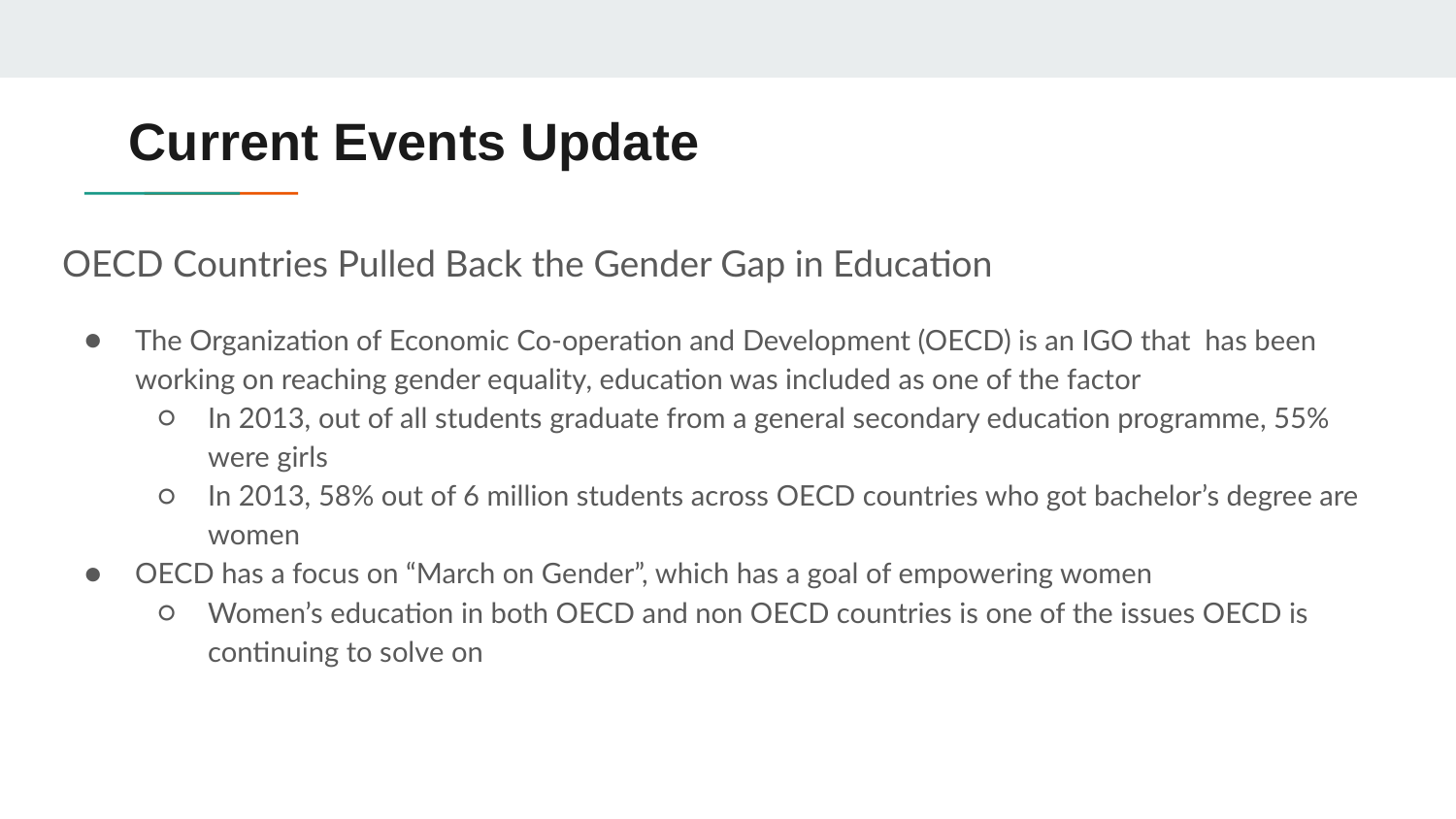

# Current Events Update

OECD Countries Pulled Back the Gender Gap in Education
The Organization of Economic Co-operation and Development (OECD) is an IGO that  has been working on reaching gender equality, education was included as one of the factor
In 2013, out of all students graduate from a general secondary education programme, 55% were girls
In 2013, 58% out of 6 million students across OECD countries who got bachelor’s degree are women
OECD has a focus on “March on Gender”, which has a goal of empowering women
Women’s education in both OECD and non OECD countries is one of the issues OECD is continuing to solve on